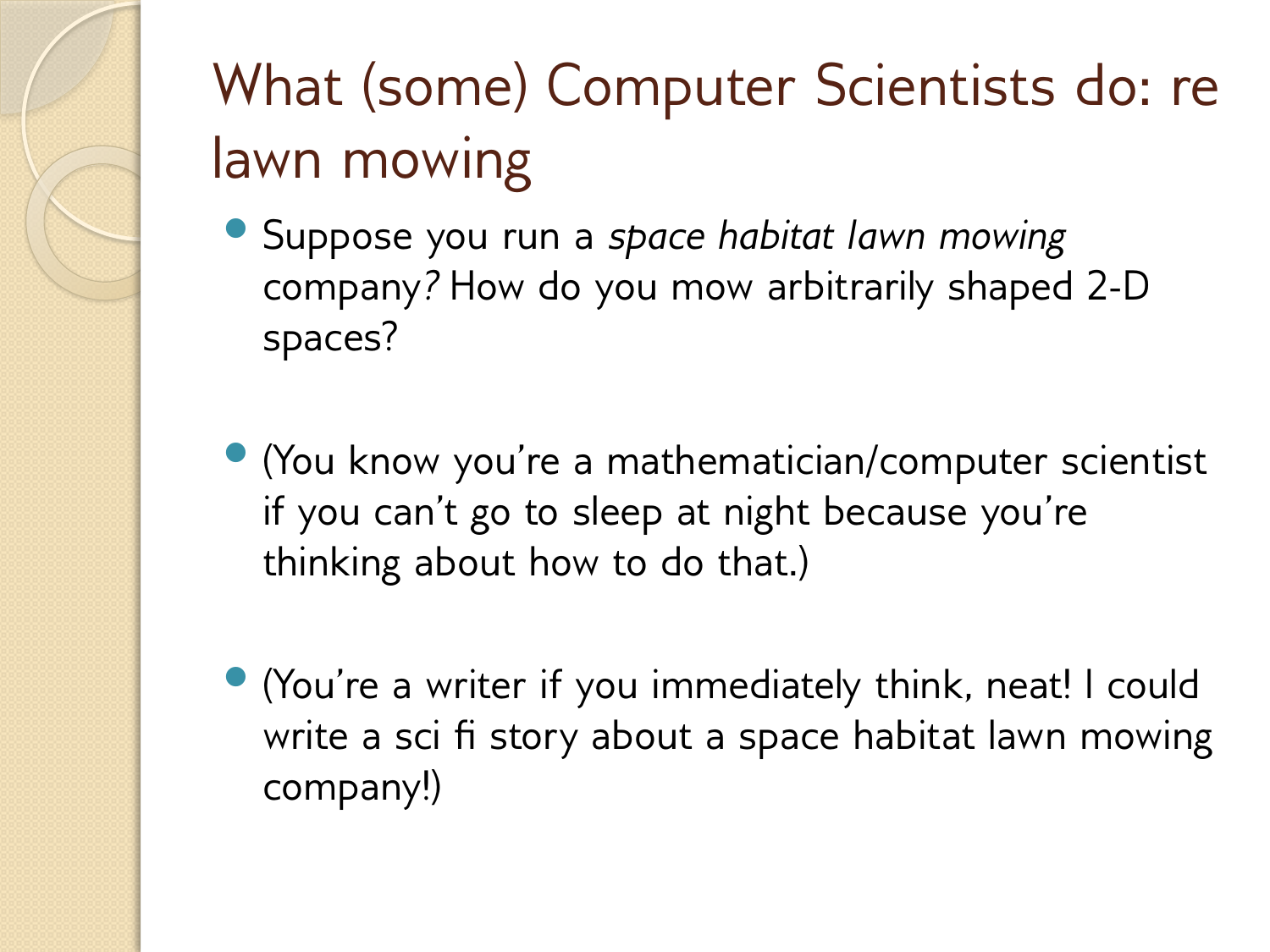

# What (some) Computer Scientists do: re lawn mowing
Suppose you run a space habitat lawn mowing company? How do you mow arbitrarily shaped 2-D spaces?

(You know you’re a mathematician/computer scientist if you can’t go to sleep at night because you’re thinking about how to do that.)

(You’re a writer if you immediately think, neat! I could write a sci fi story about a space habitat lawn mowing company!)